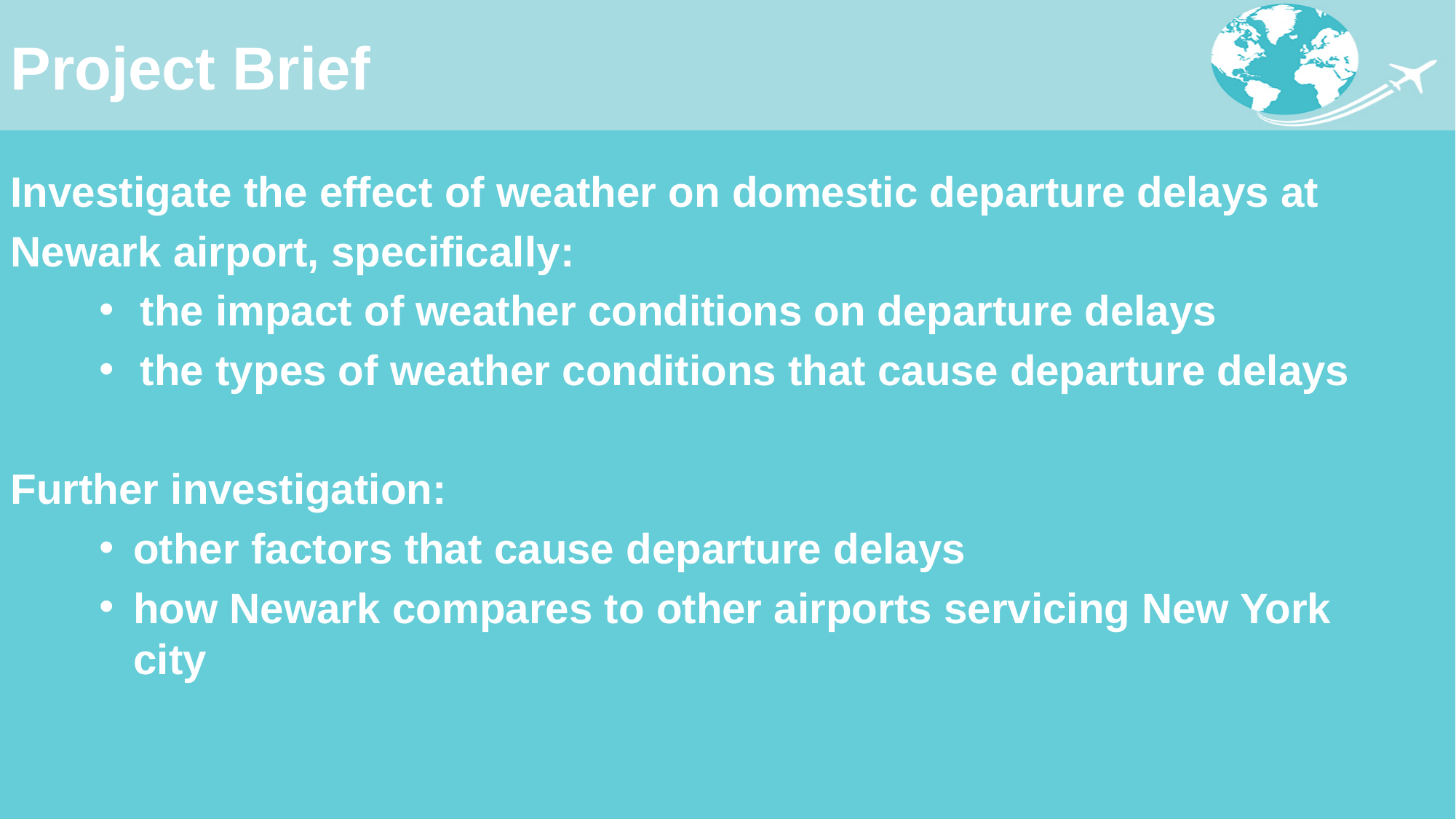

# Project Brief
Investigate the effect of weather on domestic departure delays at
Newark airport, specifically:
the impact of weather conditions on departure delays
the types of weather conditions that cause departure delays

Further investigation:
other factors that cause departure delays
how Newark compares to other airports servicing New York city